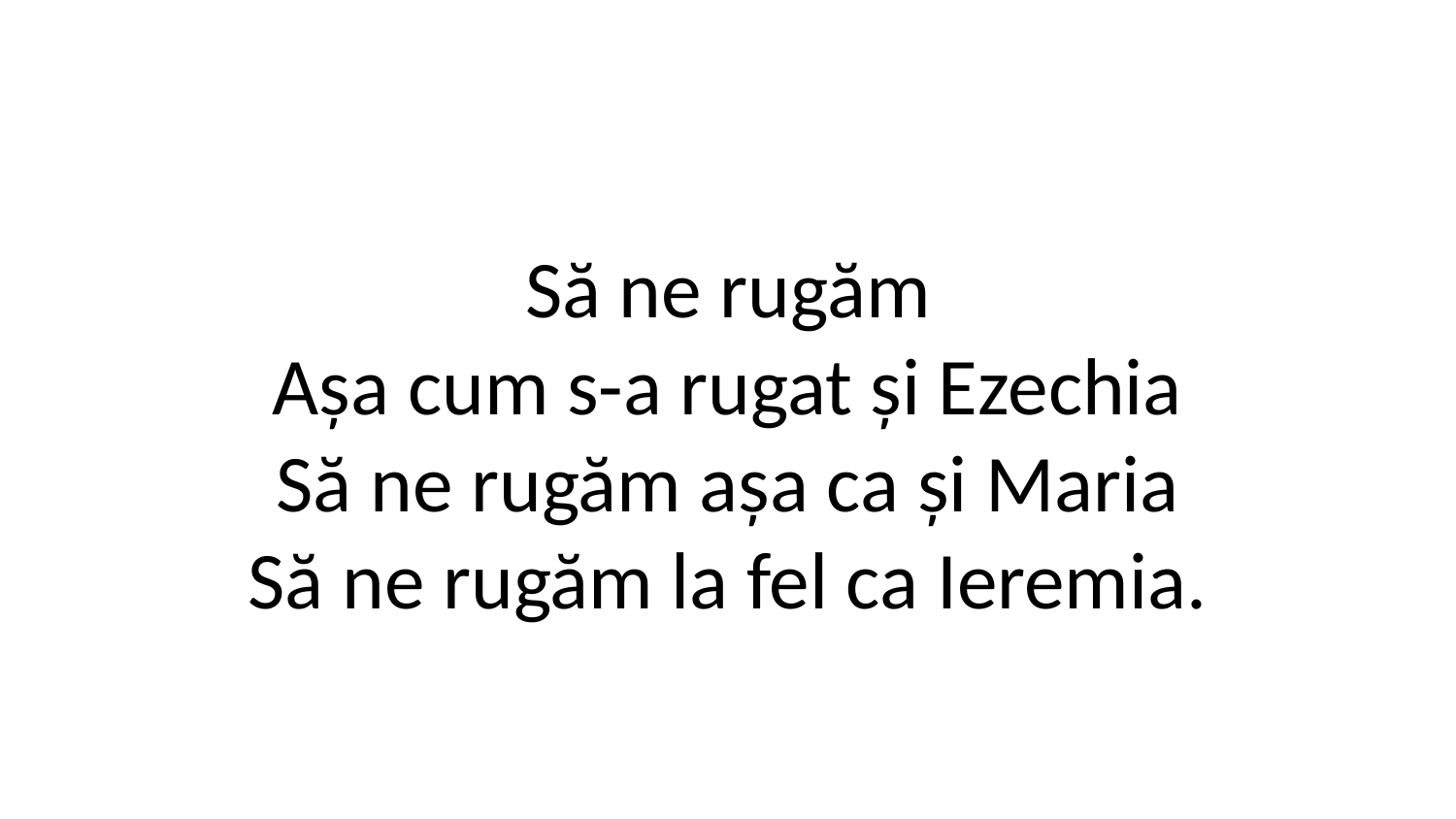

Să ne rugăm
Așa cum s-a rugat și Ezechia
Să ne rugăm așa ca și Maria
Să ne rugăm la fel ca Ieremia.